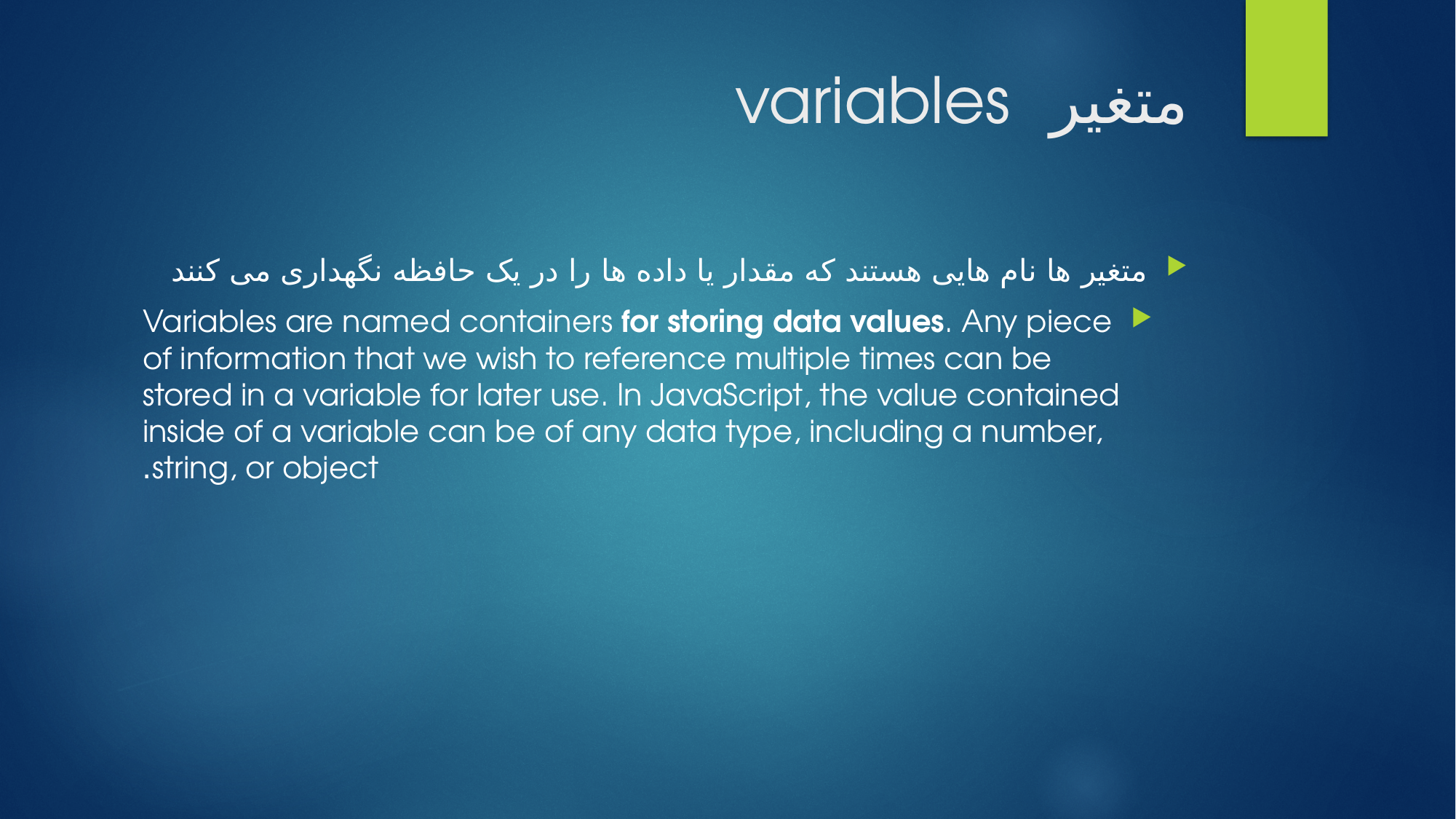

# متغیر  variables
متغیر ها نام هایی هستند که مقدار یا داده ها را در یک حافظه نگهداری می کنند
Variables are named containers for storing data values. Any piece of information that we wish to reference multiple times can be stored in a variable for later use. In JavaScript, the value contained inside of a variable can be of any data type, including a number, string, or object.